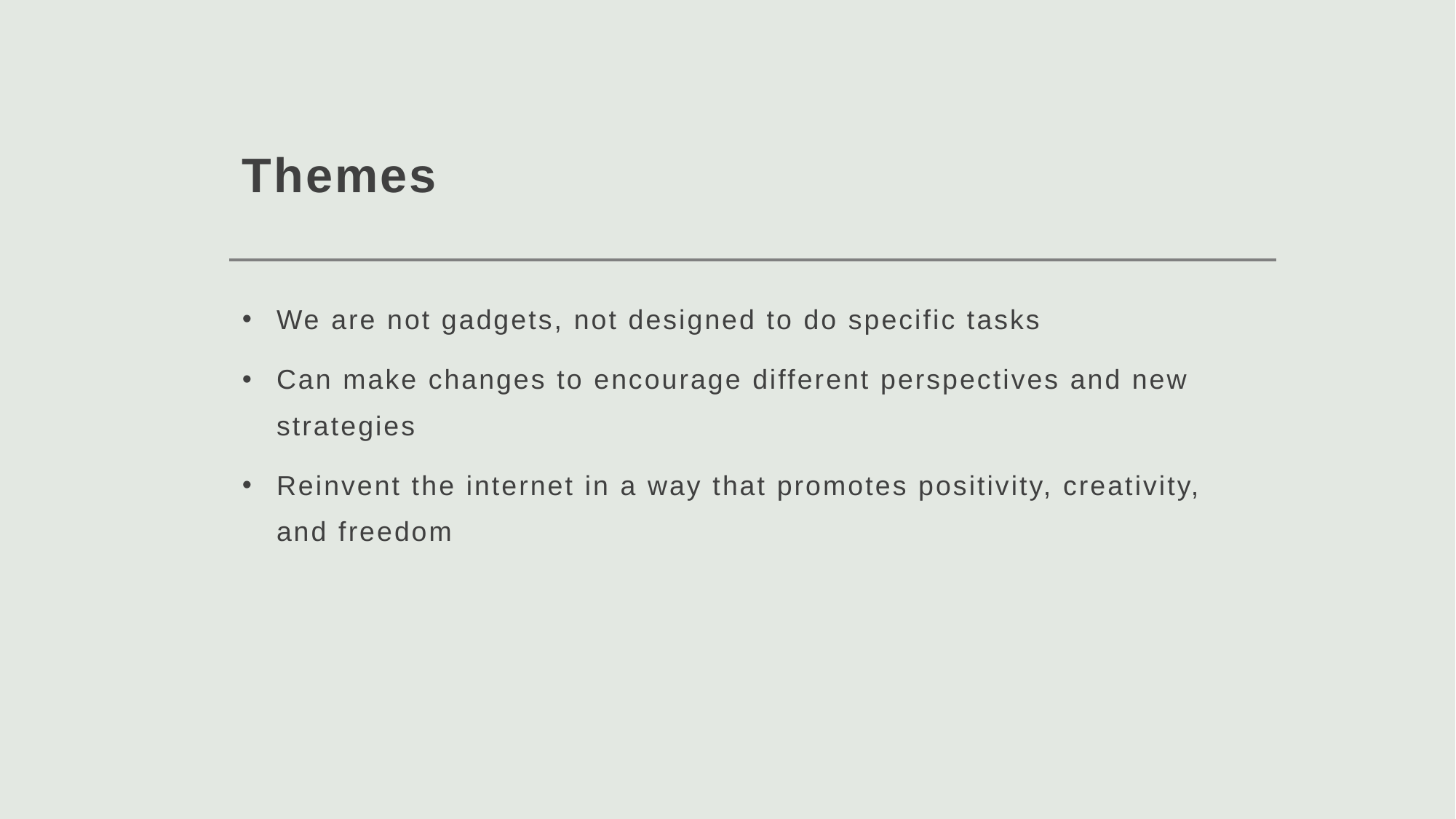

# Themes
We are not gadgets, not designed to do specific tasks
Can make changes to encourage different perspectives and new strategies
Reinvent the internet in a way that promotes positivity, creativity, and freedom